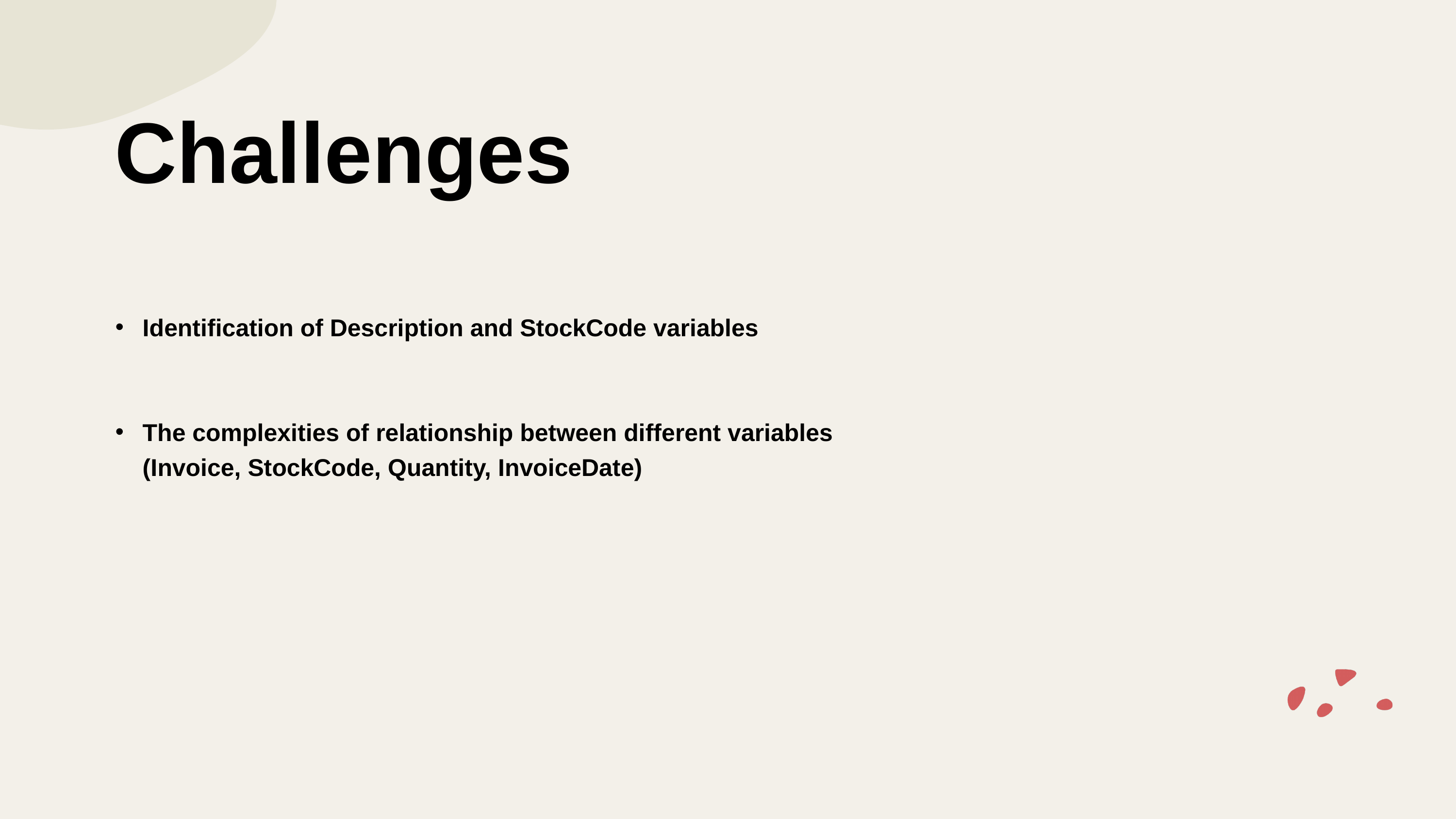

Challenges
Identification of Description and StockCode variables

The complexities of relationship between different variables (Invoice, StockCode, Quantity, InvoiceDate)